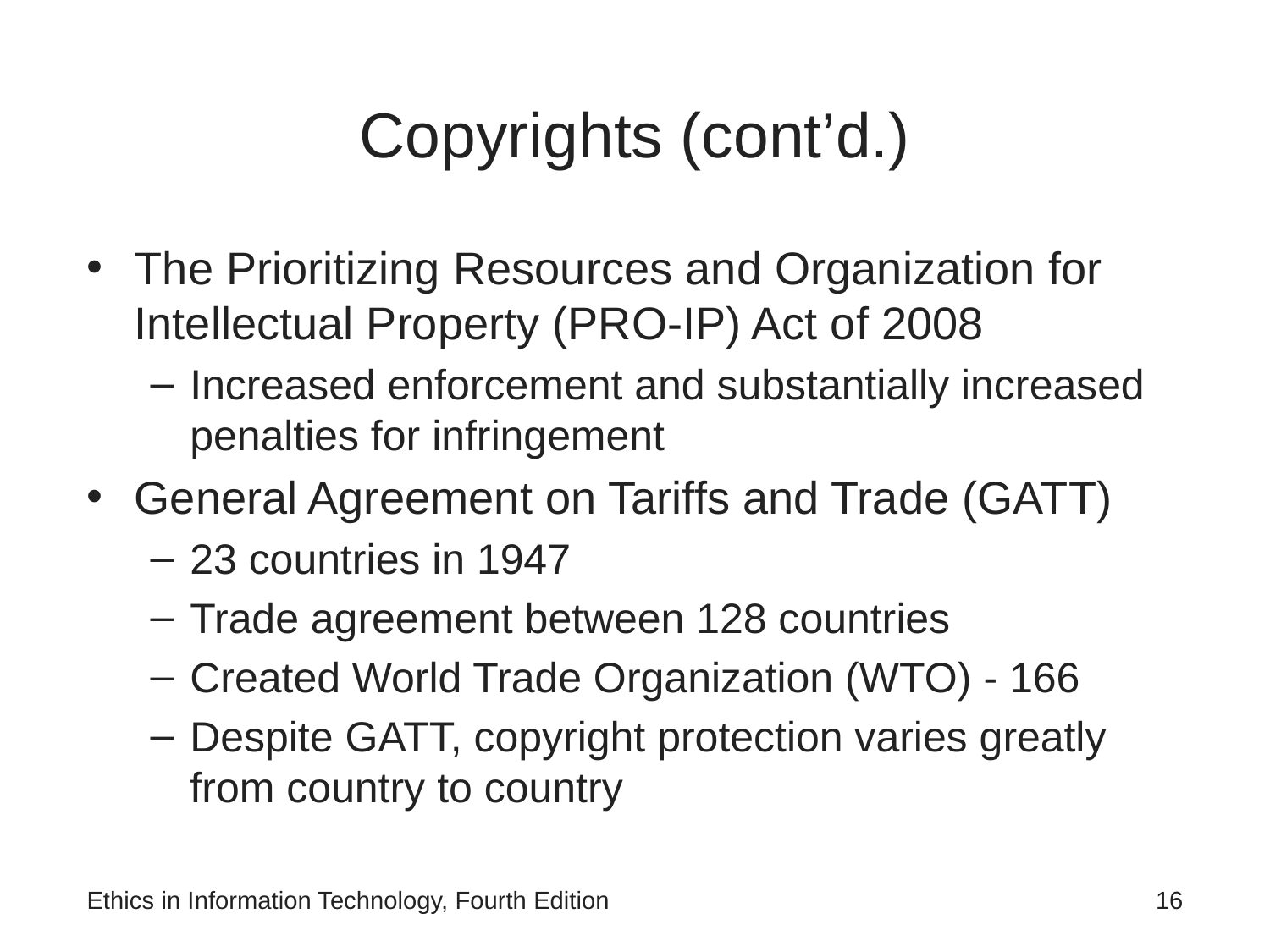

# Copyrights (cont’d.)
The Prioritizing Resources and Organization for Intellectual Property (PRO-IP) Act of 2008
Increased enforcement and substantially increased penalties for infringement
General Agreement on Tariffs and Trade (GATT)
23 countries in 1947
Trade agreement between 128 countries
Created World Trade Organization (WTO) - 166
Despite GATT, copyright protection varies greatly from country to country

Ethics in Information Technology, Fourth Edition
16